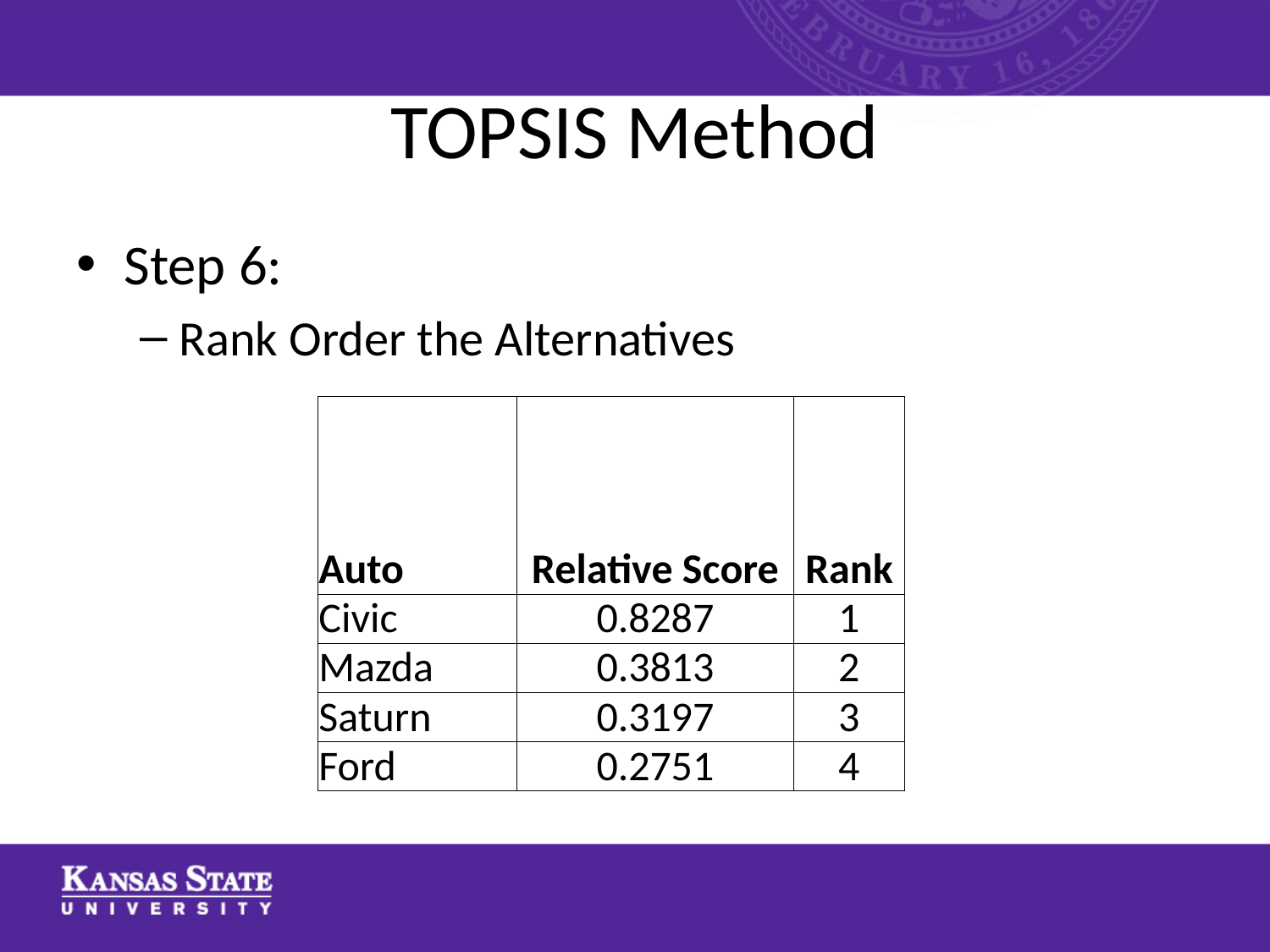

# TOPSIS Method
Step 6:
Rank Order the Alternatives

| Auto | Relative Score | Rank |
| --- | --- | --- |
| Civic | 0.8287 | 1 |
| Mazda | 0.3813 | 2 |
| Saturn | 0.3197 | 3 |
| Ford | 0.2751 | 4 |